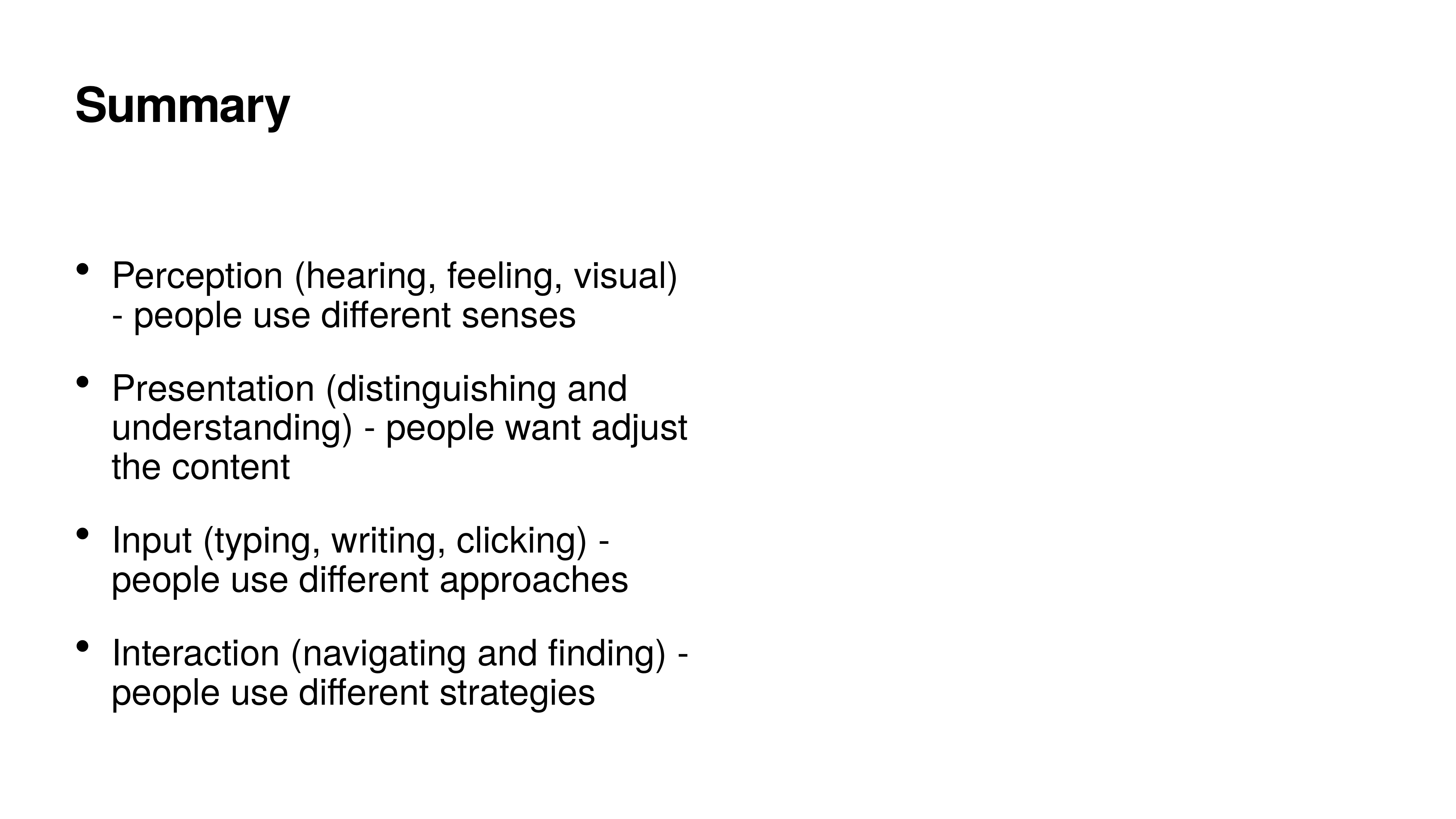

Perception (hearing, feeling, visual) - people use different senses
Presentation (distinguishing and understanding) - people want adjust the content
Input (typing, writing, clicking) - people use different approaches
Interaction (navigating and finding) - people use different strategies